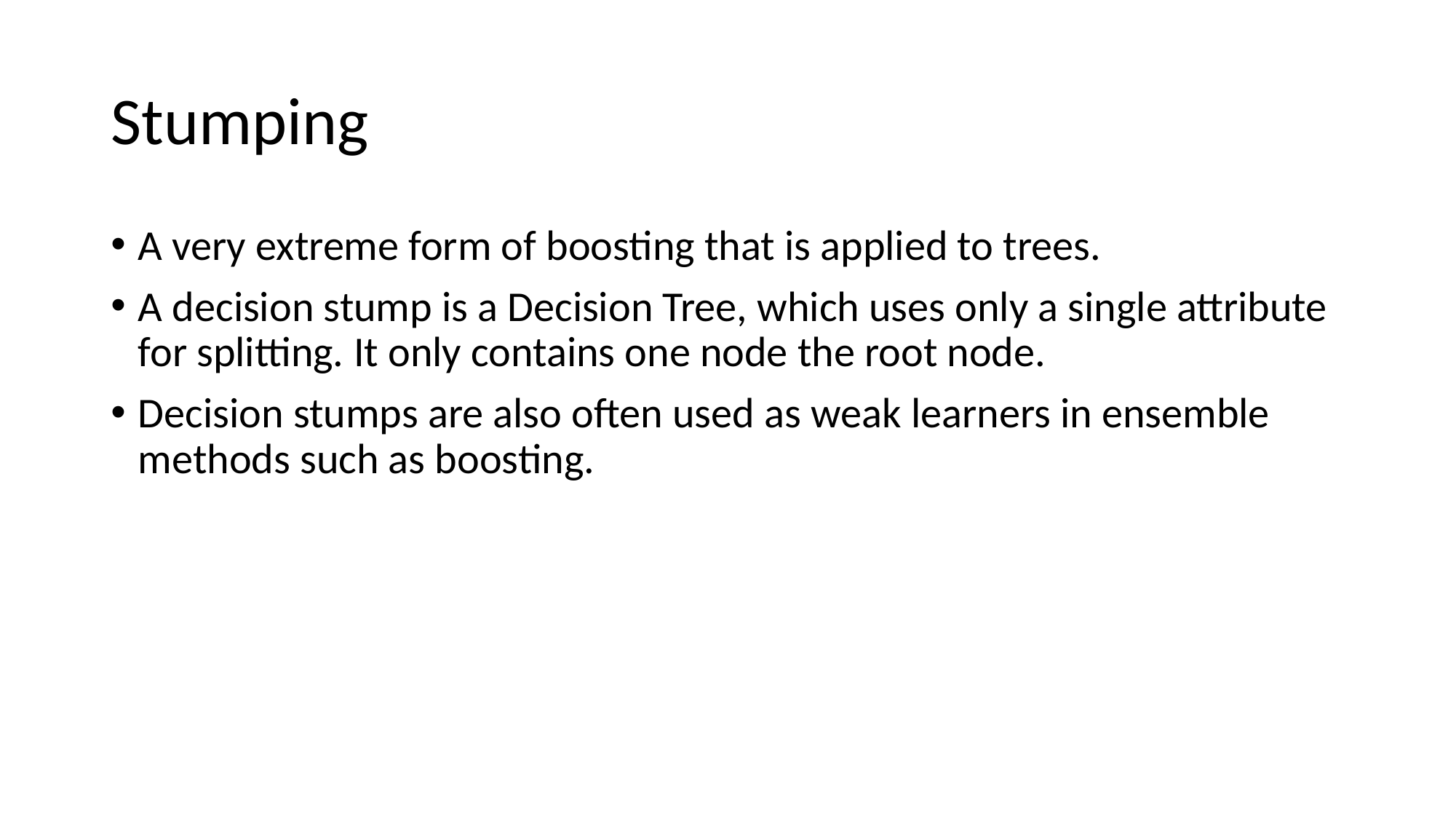

# Stumping
A very extreme form of boosting that is applied to trees.
A decision stump is a Decision Tree, which uses only a single attribute for splitting. It only contains one node the root node.
Decision stumps are also often used as weak learners in ensemble methods such as boosting.